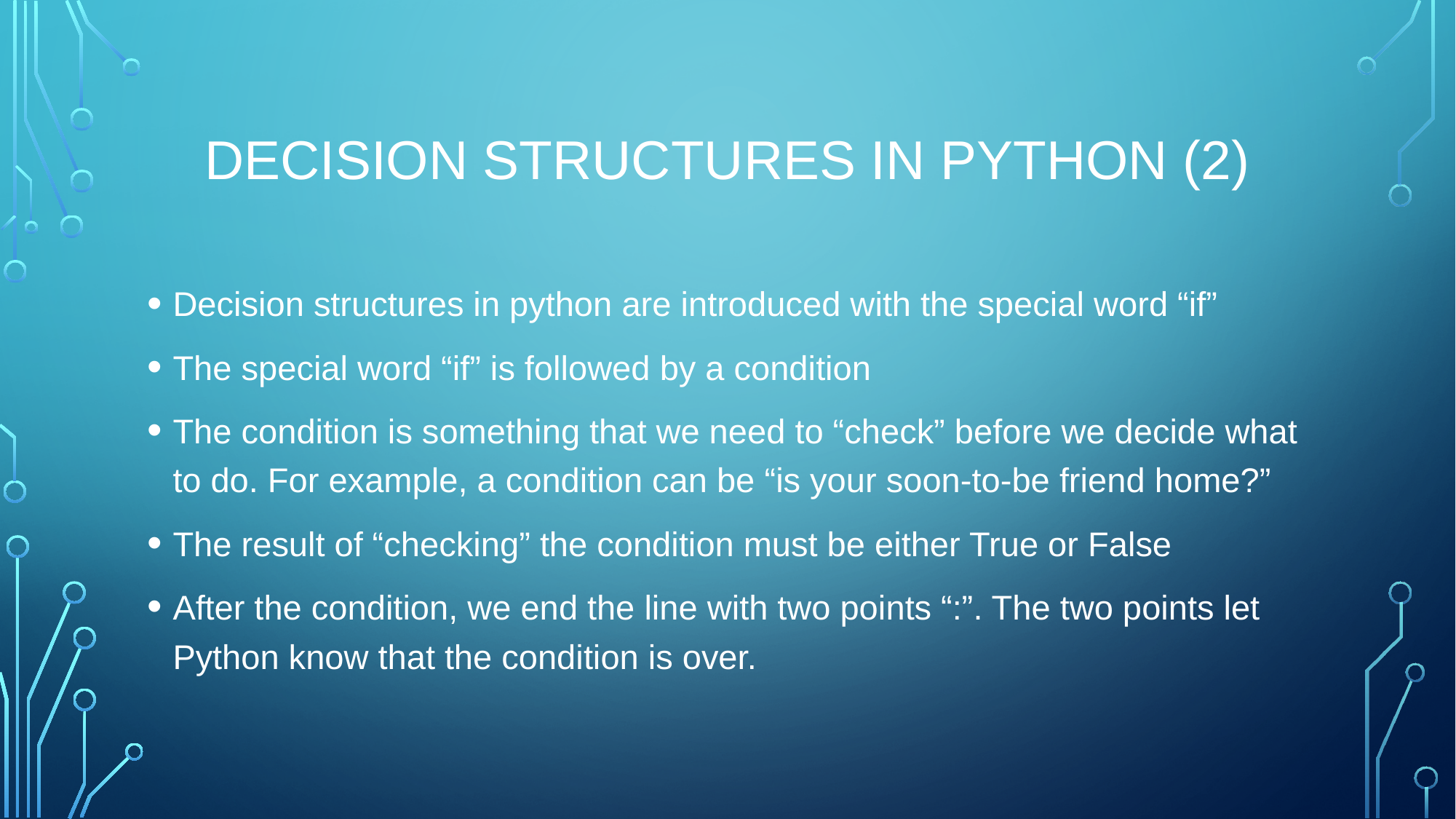

# Decision Structures in Python (2)
Decision structures in python are introduced with the special word “if”
The special word “if” is followed by a condition
The condition is something that we need to “check” before we decide what to do. For example, a condition can be “is your soon-to-be friend home?”
The result of “checking” the condition must be either True or False
After the condition, we end the line with two points “:”. The two points let Python know that the condition is over.